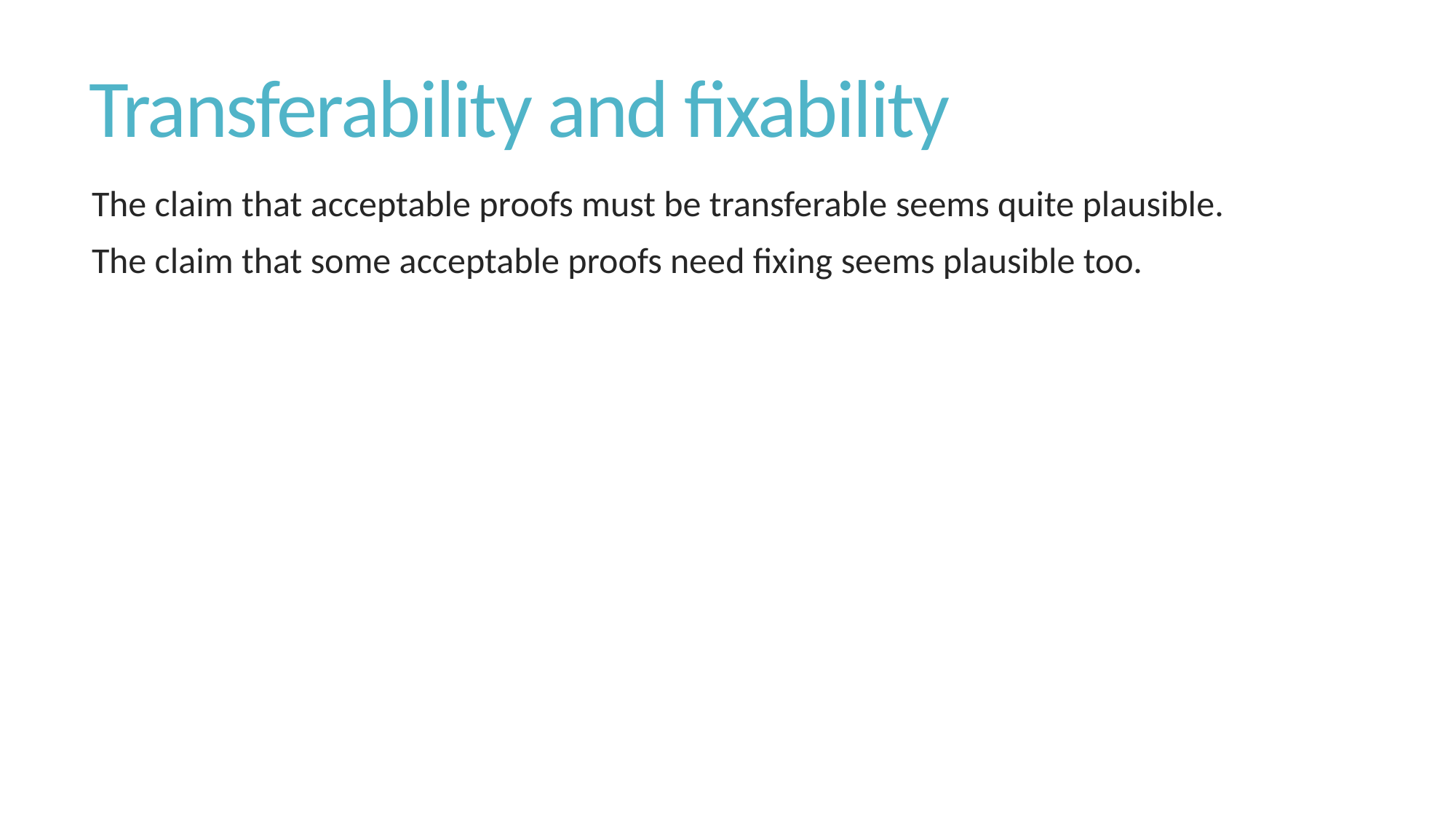

# Transferability and fixability
The claim that acceptable proofs must be transferable seems quite plausible.
The claim that some acceptable proofs need fixing seems plausible too.